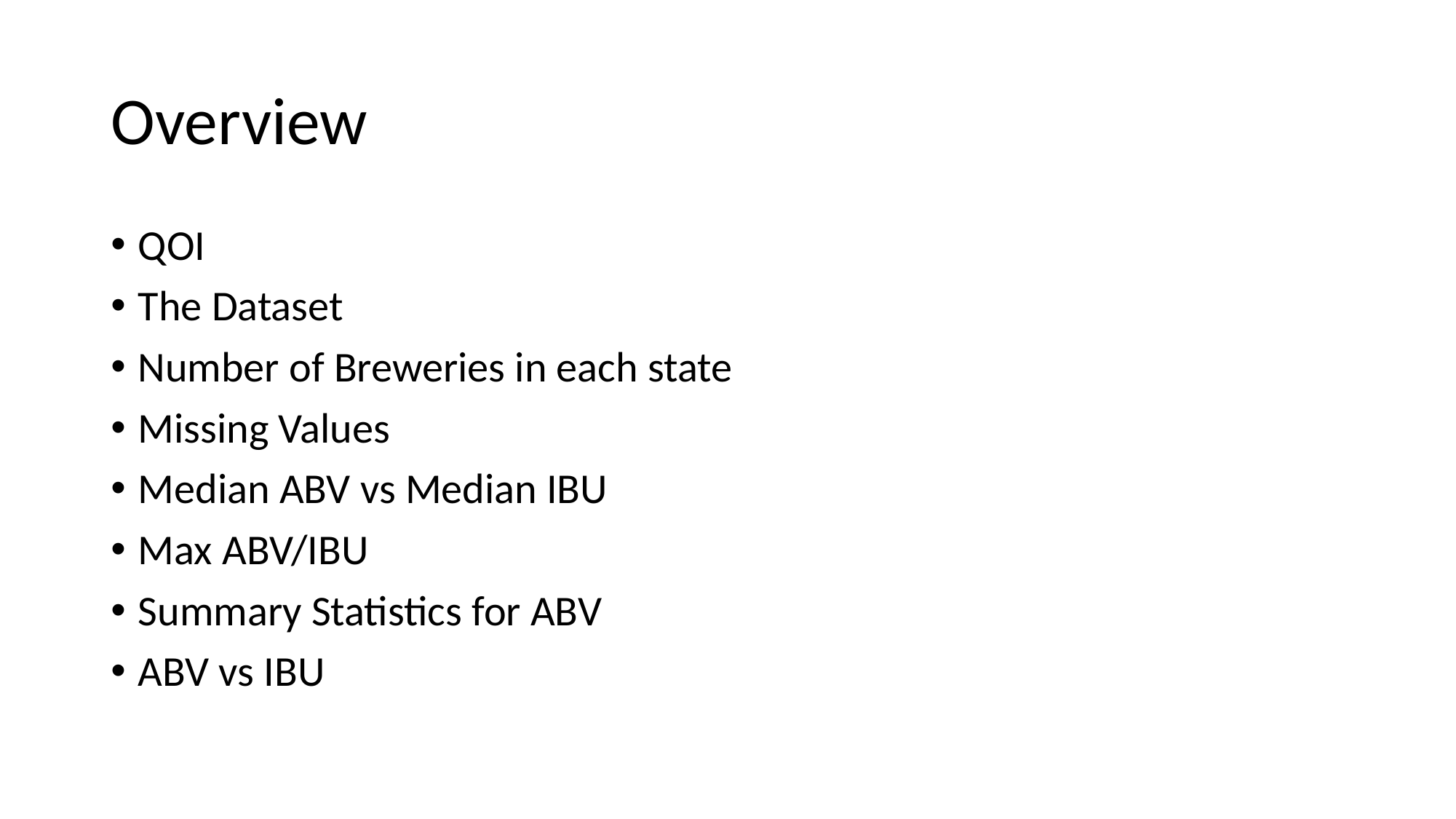

# Overview
QOI
The Dataset
Number of Breweries in each state
Missing Values
Median ABV vs Median IBU
Max ABV/IBU
Summary Statistics for ABV
ABV vs IBU